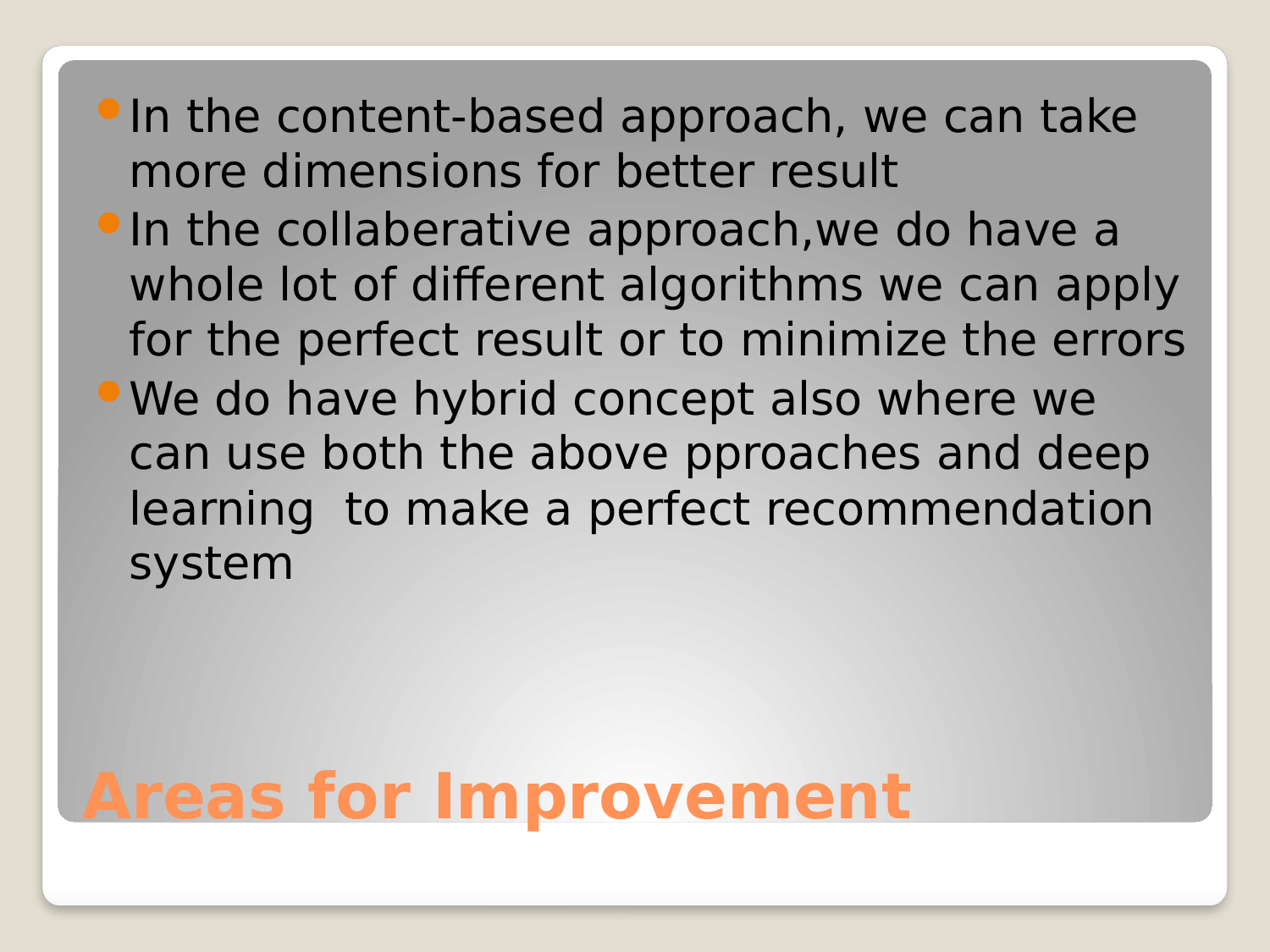

In the content-based approach, we can take more dimensions for better result
In the collaberative approach,we do have a whole lot of different algorithms we can apply for the perfect result or to minimize the errors
We do have hybrid concept also where we can use both the above pproaches and deep learning  to make a perfect recommendation system
# Areas for Improvement